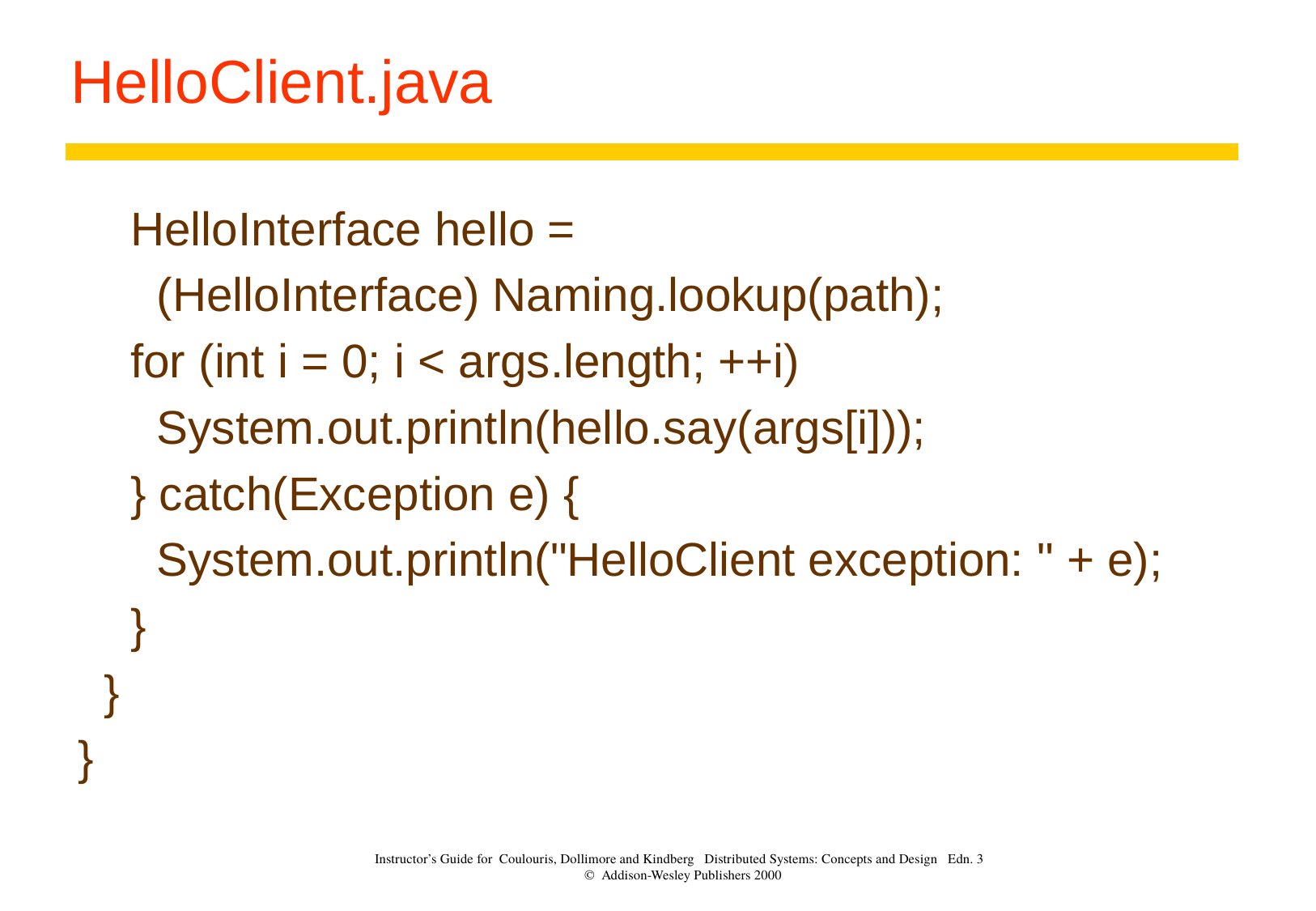

# HelloClient.java
    HelloInterface hello =
      (HelloInterface) Naming.lookup(path);
    for (int i = 0; i < args.length; ++i)
      System.out.println(hello.say(args[i]));
    } catch(Exception e) {
      System.out.println("HelloClient exception: " + e);
    }
  }
}
Instructor’s Guide for  Coulouris, Dollimore and Kindberg   Distributed Systems: Concepts and Design   Edn. 3
©  Addison-Wesley Publishers 2000